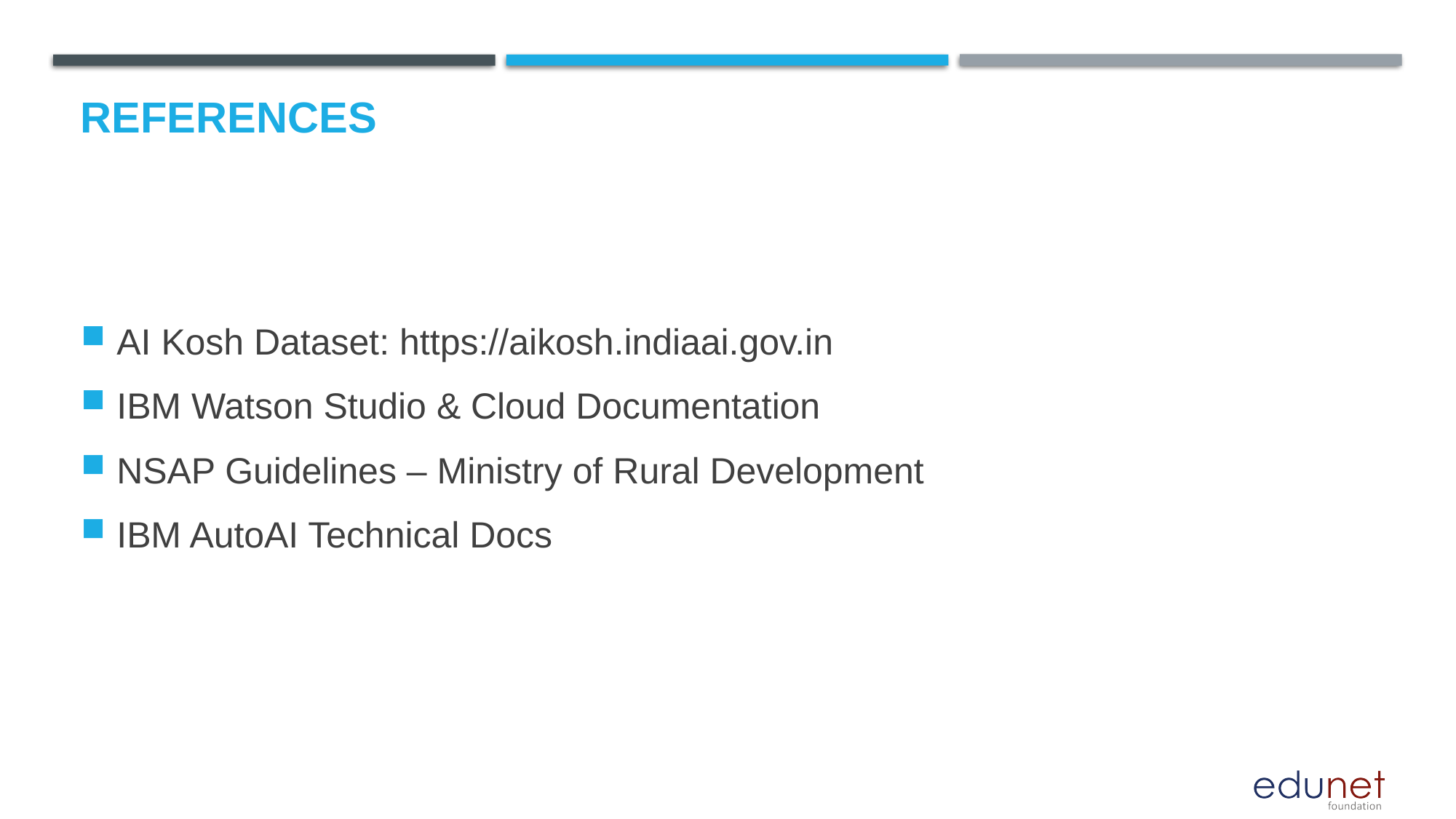

# References
AI Kosh Dataset: https://aikosh.indiaai.gov.in
IBM Watson Studio & Cloud Documentation
NSAP Guidelines – Ministry of Rural Development
IBM AutoAI Technical Docs